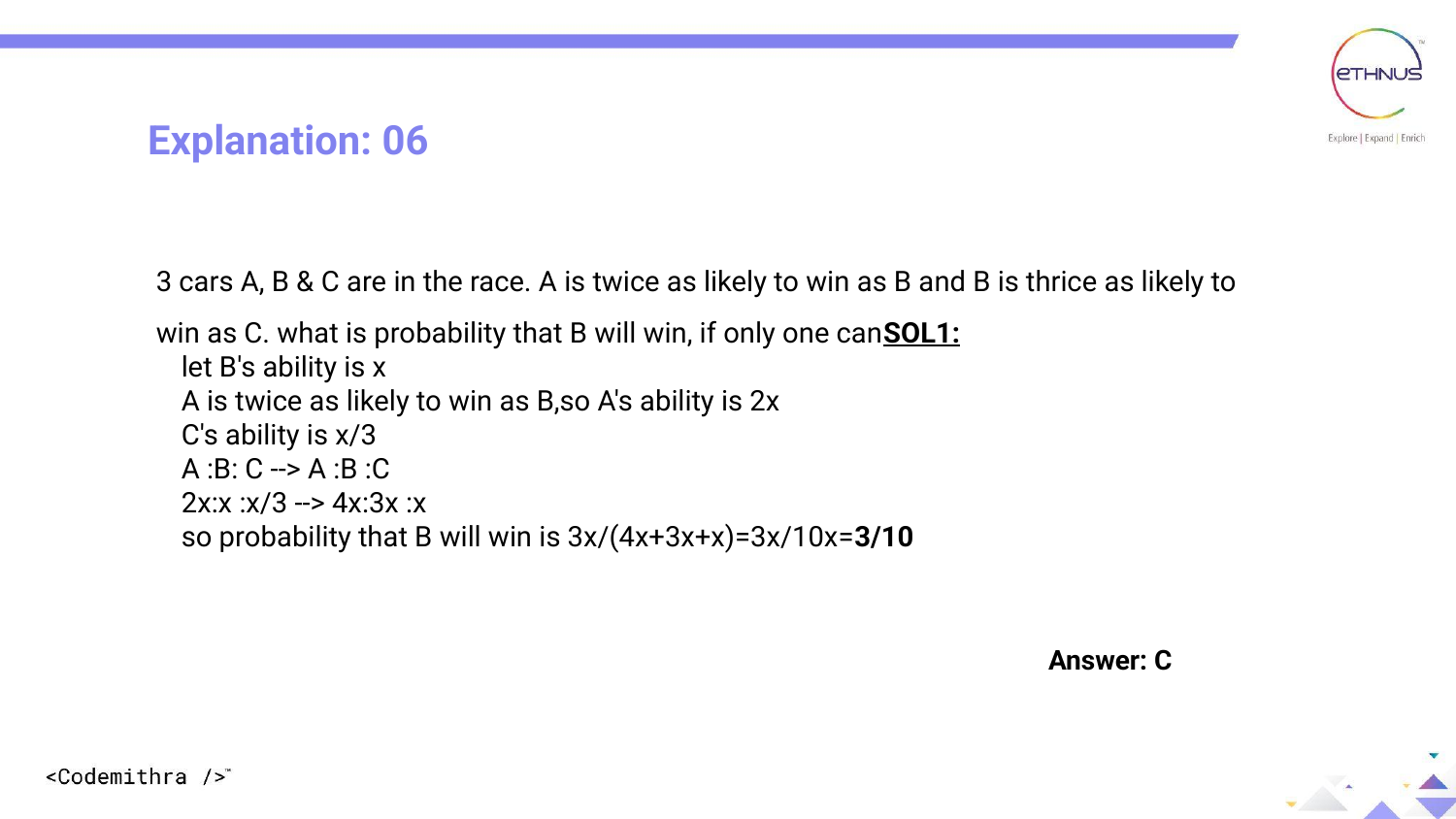

Explanation: 06
3 cars A, B & C are in the race. A is twice as likely to win as B and B is thrice as likely to win as C. what is probability that B will win, if only one canSOL1:
let B's ability is x
A is twice as likely to win as B,so A's ability is 2x
C's ability is x/3
A :B: C --> A :B :C
2x:x :x/3 --> 4x:3x :x
so probability that B will win is 3x/(4x+3x+x)=3x/10x=3/10

Answer: C